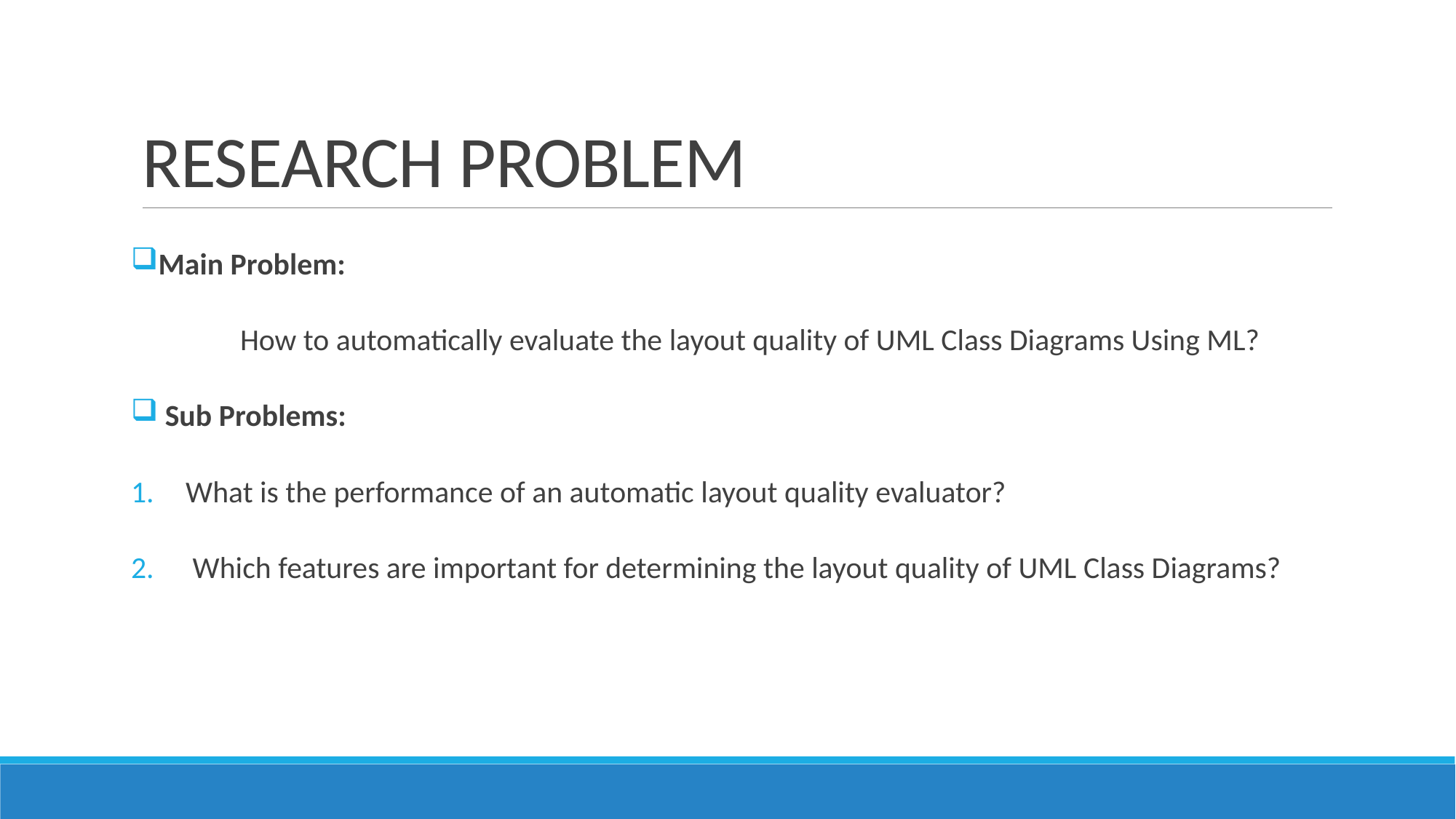

# RESEARCH PROBLEM
Main Problem:
	How to automatically evaluate the layout quality of UML Class Diagrams Using ML?
 Sub Problems:
What is the performance of an automatic layout quality evaluator?
 Which features are important for determining the layout quality of UML Class Diagrams?